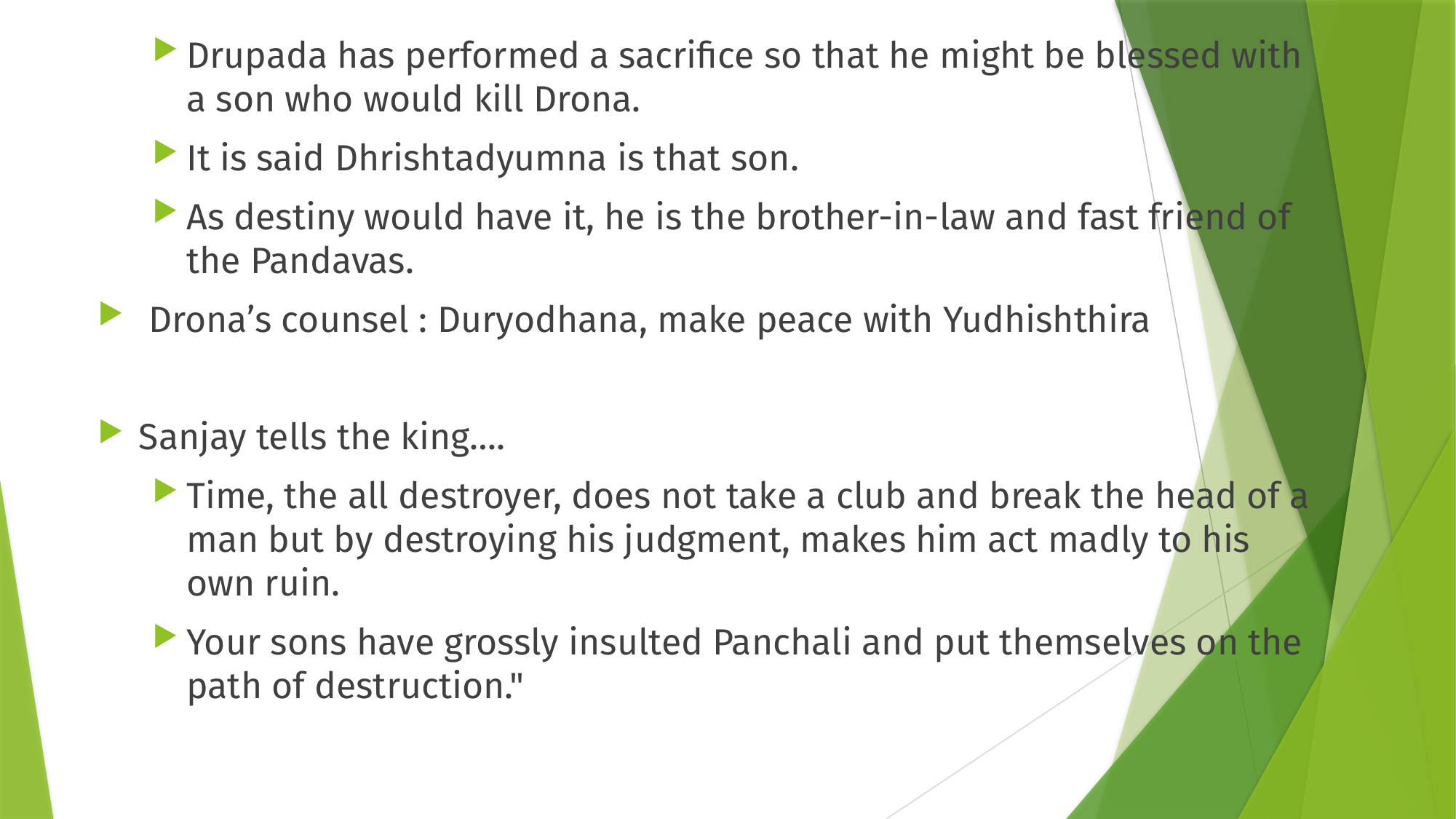

Drupada has performed a sacrifice so that he might be blessed with a son who would kill Drona.
It is said Dhrishtadyumna is that son.
As destiny would have it, he is the brother-in-law and fast friend of the Pandavas.
 Drona’s counsel : Duryodhana, make peace with Yudhishthira

Sanjay tells the king….
Time, the all destroyer, does not take a club and break the head of a man but by destroying his judgment, makes him act madly to his own ruin.
Your sons have grossly insulted Panchali and put themselves on the path of destruction."